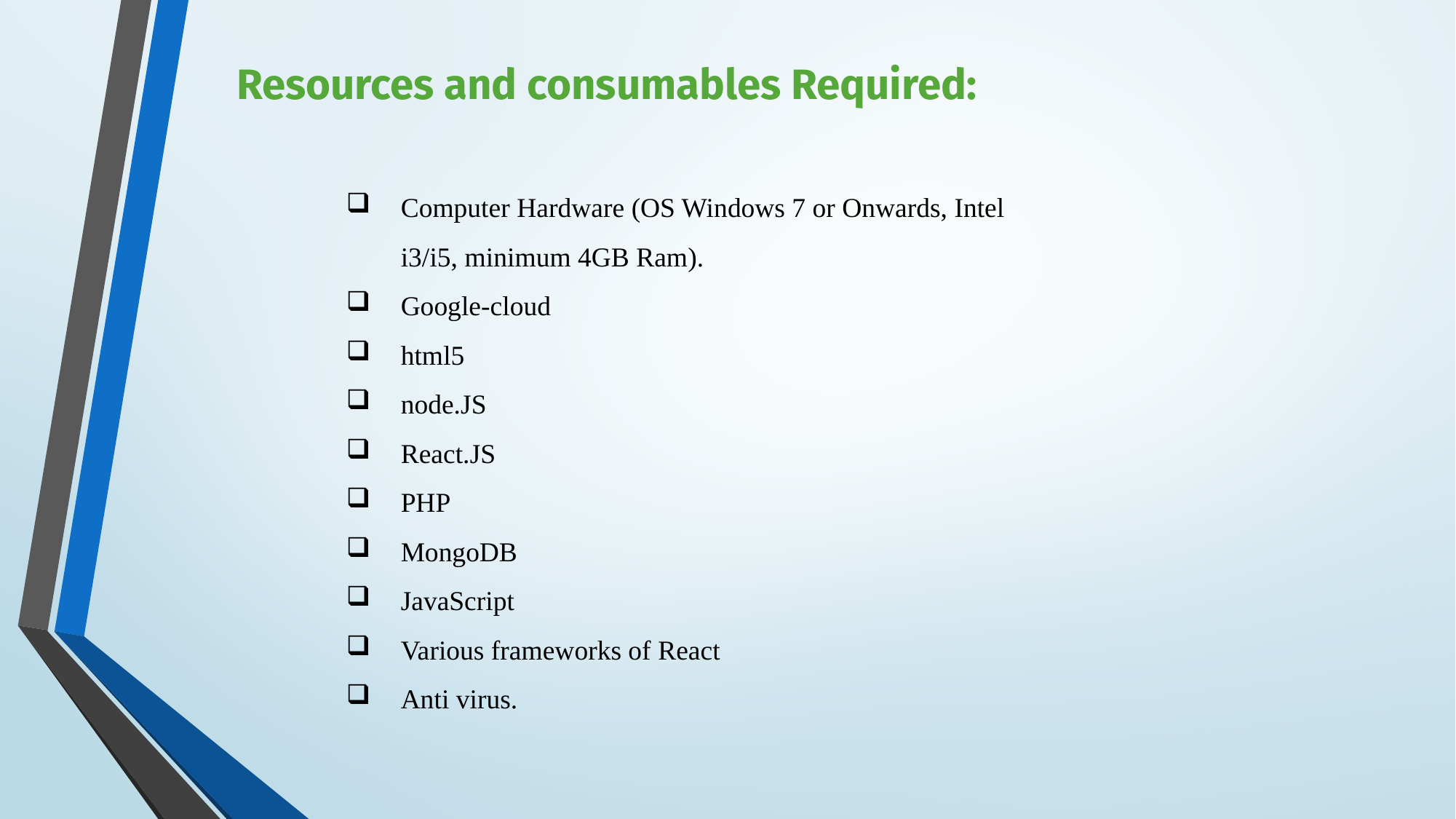

Resources and consumables Required:
Computer Hardware (OS Windows 7 or Onwards, Intel i3/i5, minimum 4GB Ram).
Google-cloud
html5
node.JS
React.JS
PHP
MongoDB
JavaScript
Various frameworks of React
Anti virus.